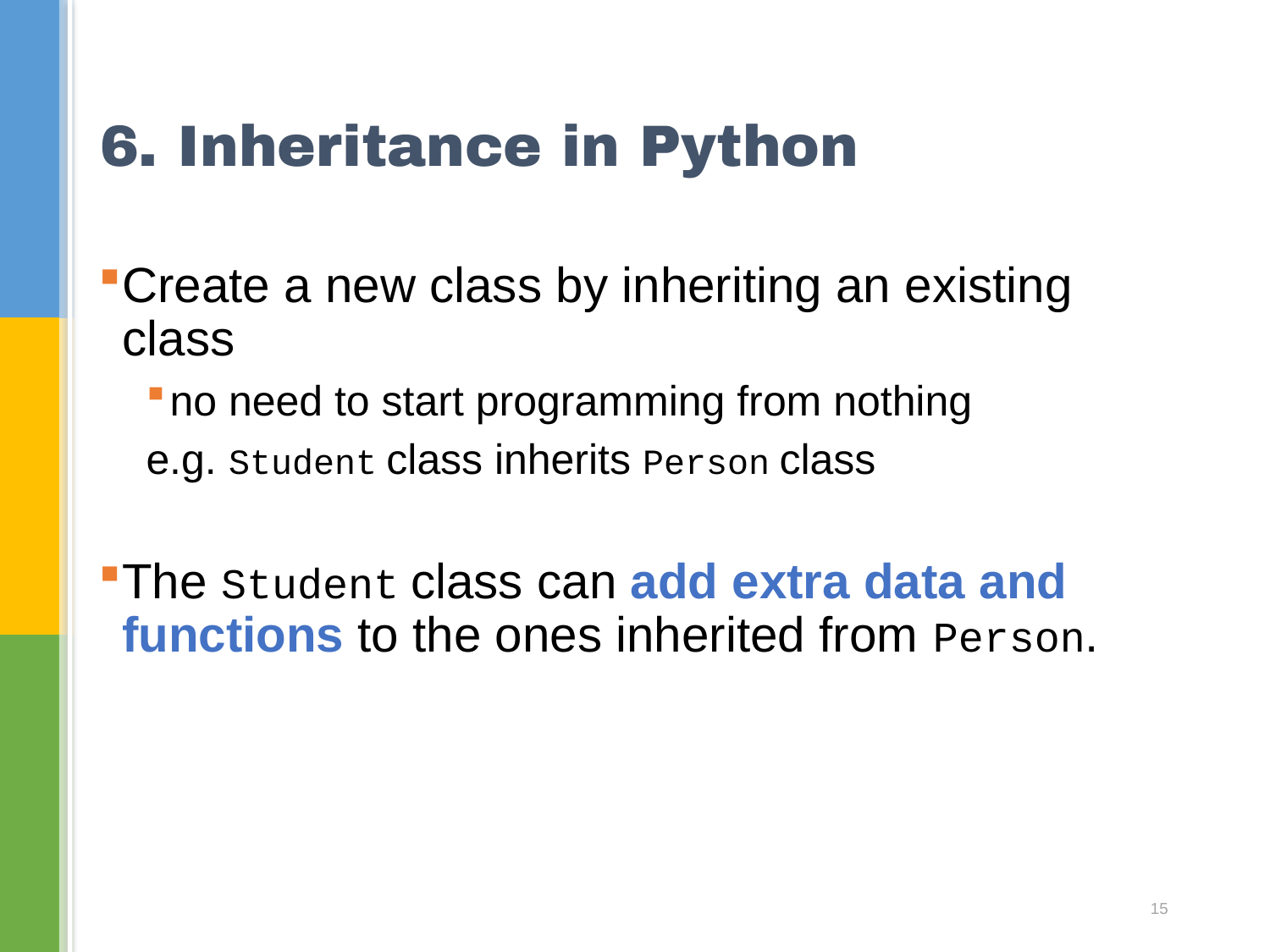

# 6. Inheritance in Python
Create a new class by inheriting an existing class
no need to start programming from nothing
e.g. Student class inherits Person class

The Student class can add extra data and functions to the ones inherited from Person.
15